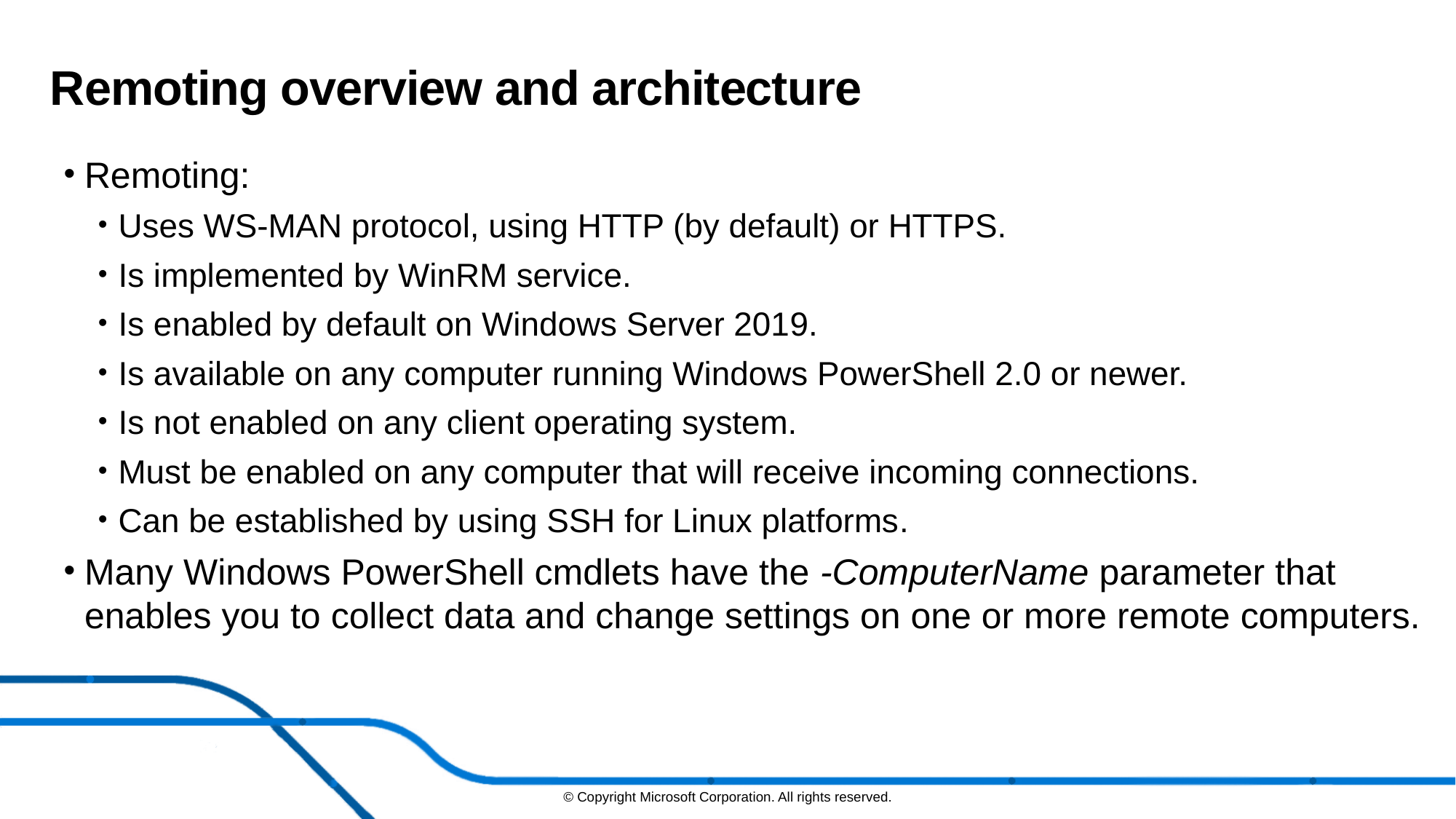

# Remoting overview and architecture
Remoting:
Uses WS-MAN protocol, using HTTP (by default) or HTTPS.
Is implemented by WinRM service.
Is enabled by default on Windows Server 2019.
Is available on any computer running Windows PowerShell 2.0 or newer.
Is not enabled on any client operating system.
Must be enabled on any computer that will receive incoming connections.
Can be established by using SSH for Linux platforms.
Many Windows PowerShell cmdlets have the -ComputerName parameter that enables you to collect data and change settings on one or more remote computers.